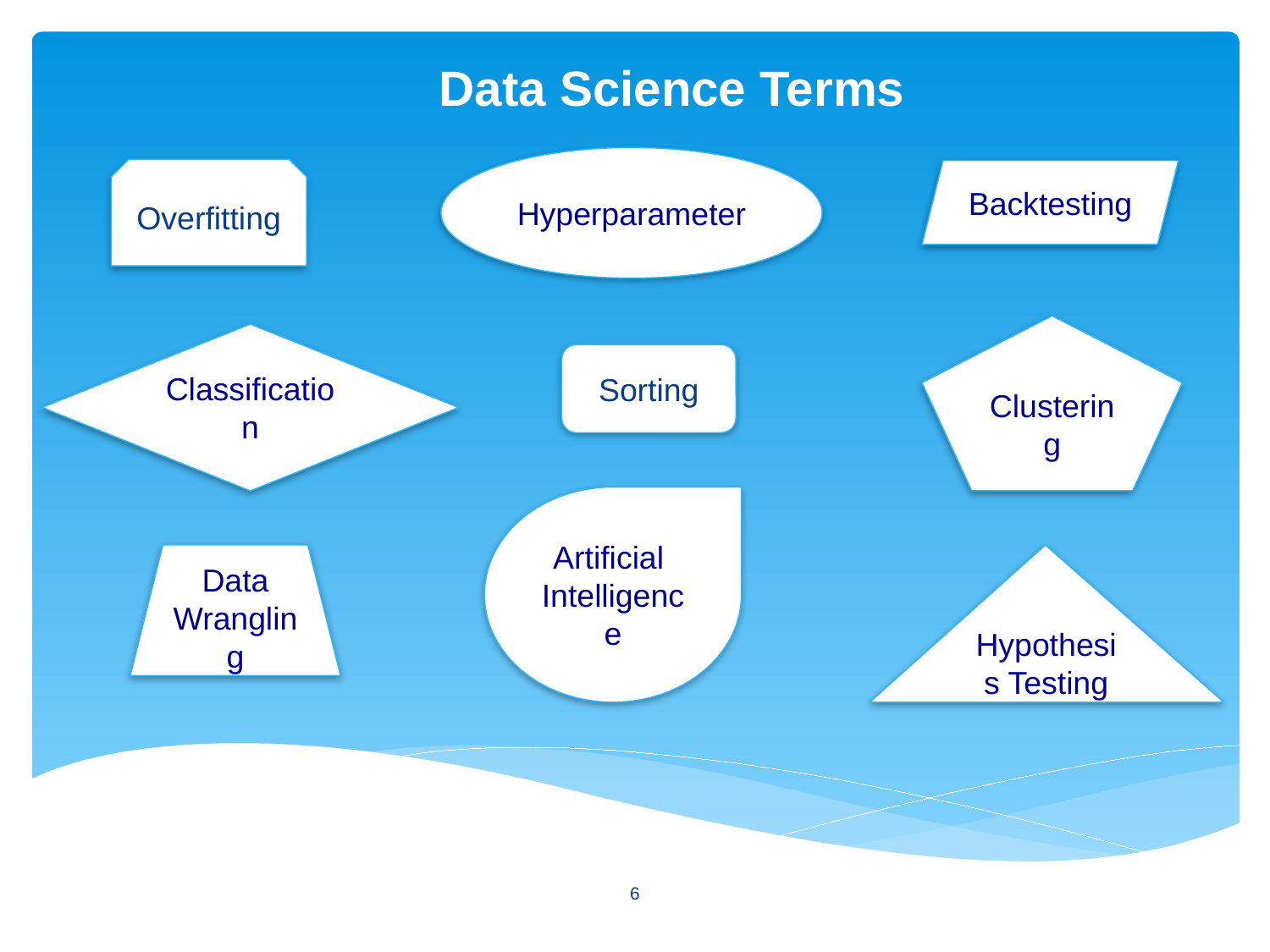

Data Science Terms
Hyperparameter
Overfitting
Backtesting
Clustering
Classification
Sorting
Artificial
Intelligence
Data Wrangling
Hypothesis Testing
6